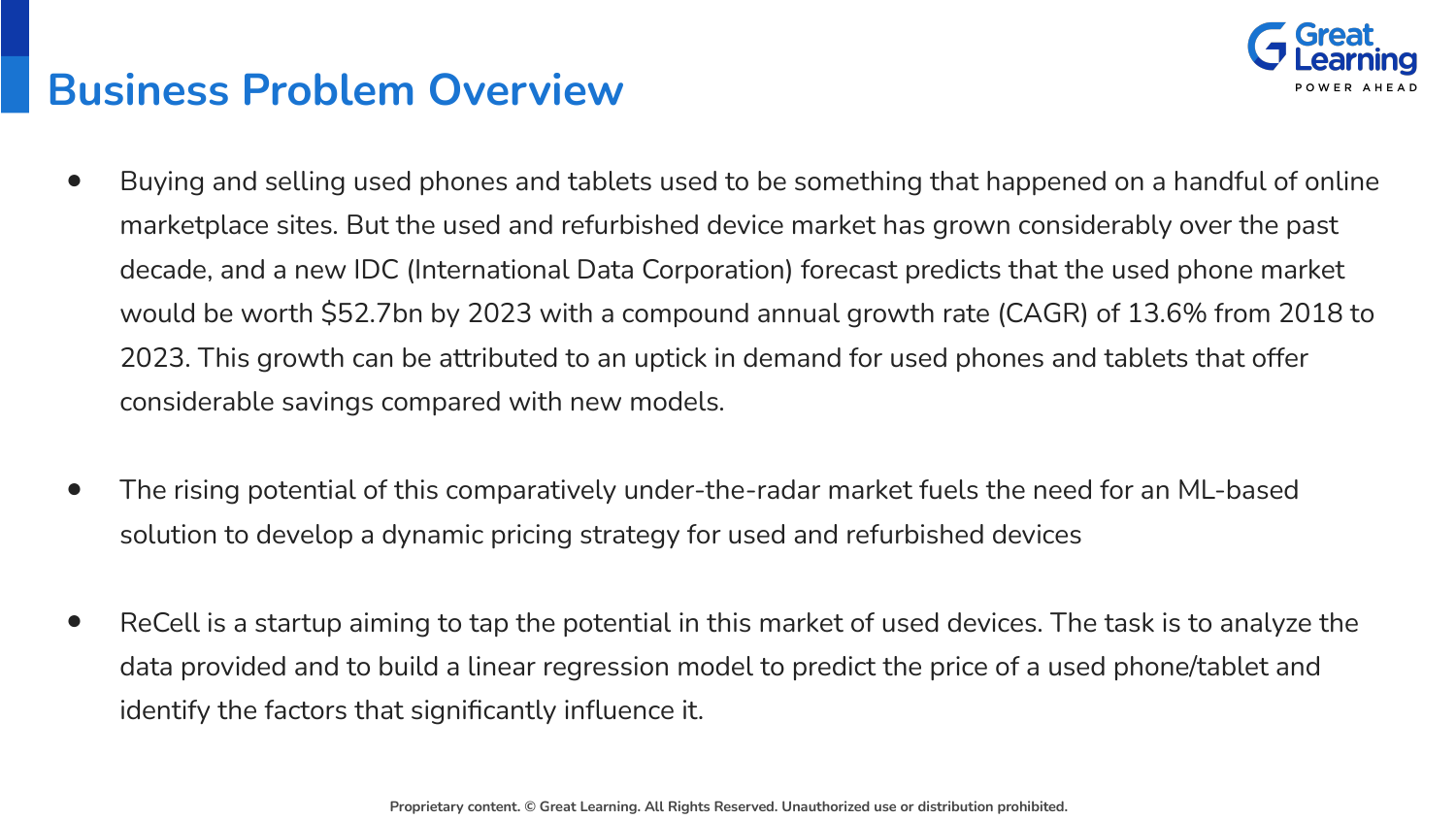

# Business Problem Overview
Buying and selling used phones and tablets used to be something that happened on a handful of online marketplace sites. But the used and refurbished device market has grown considerably over the past decade, and a new IDC (International Data Corporation) forecast predicts that the used phone market would be worth $52.7bn by 2023 with a compound annual growth rate (CAGR) of 13.6% from 2018 to 2023. This growth can be attributed to an uptick in demand for used phones and tablets that offer considerable savings compared with new models.

The rising potential of this comparatively under-the-radar market fuels the need for an ML-based solution to develop a dynamic pricing strategy for used and refurbished devices

ReCell is a startup aiming to tap the potential in this market of used devices. The task is to analyze the data provided and to build a linear regression model to predict the price of a used phone/tablet and identify the factors that significantly influence it.